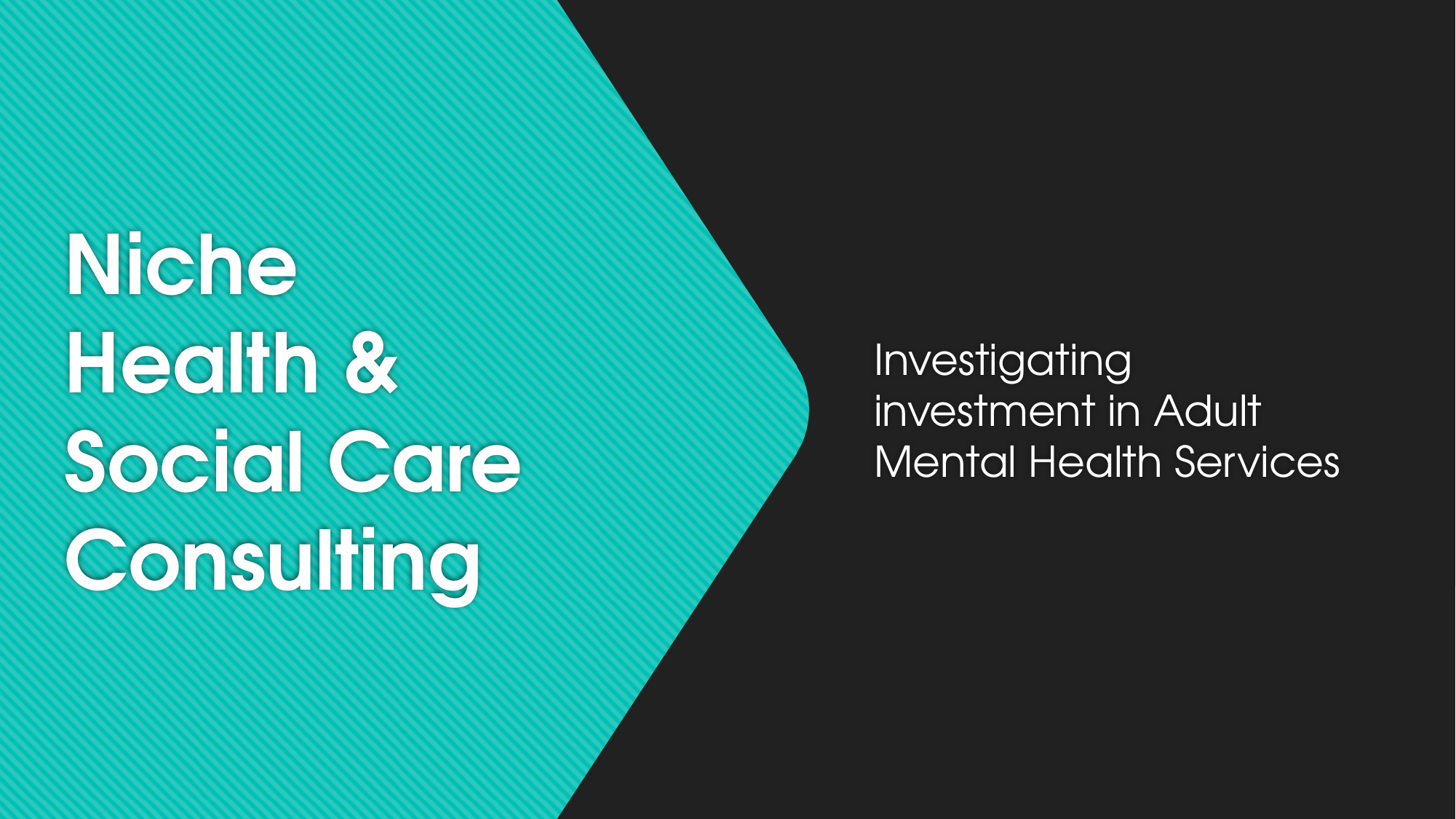

# Niche Health & Social Care Consulting
Investigating investment in Adult Mental Health Services